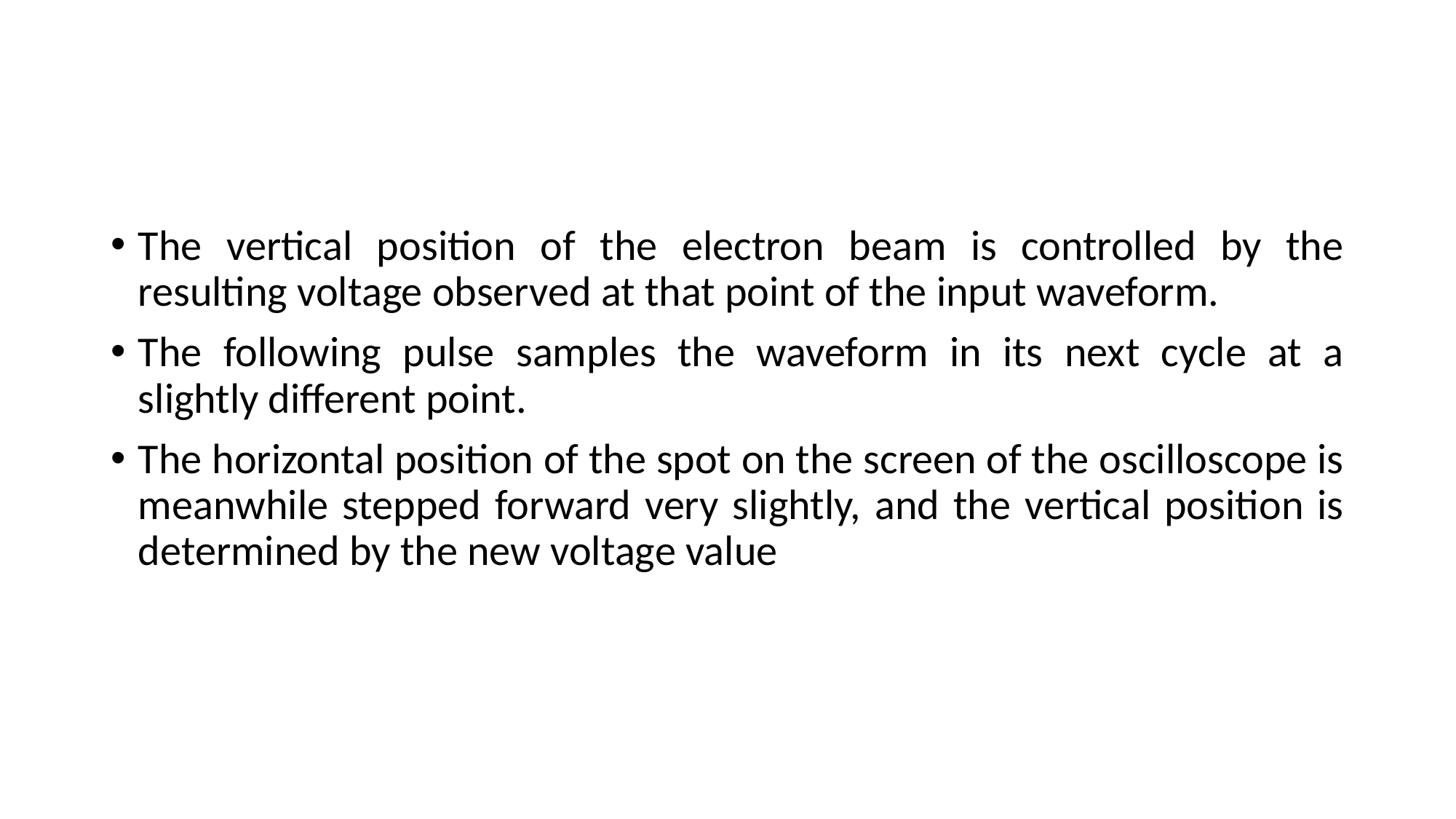

#
The vertical position of the electron beam is controlled by the resulting voltage observed at that point of the input waveform.
The following pulse samples the waveform in its next cycle at a slightly different point.
The horizontal position of the spot on the screen of the oscilloscope is meanwhile stepped forward very slightly, and the vertical position is determined by the new voltage value